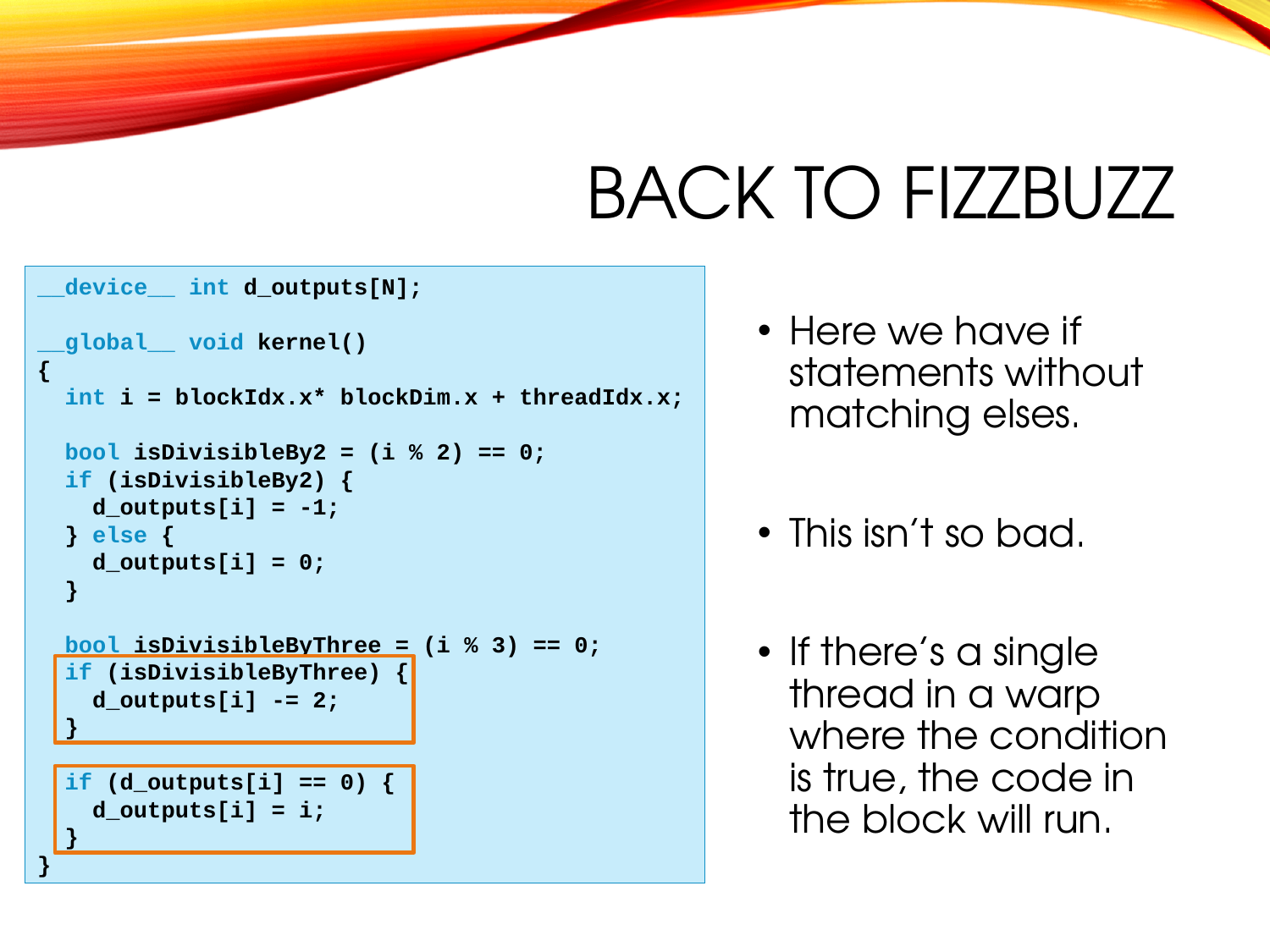

# Back to fizzbuzz
__device__ int d_outputs[N];

__global__ void kernel()
{
  int i = blockIdx.x* blockDim.x + threadIdx.x;

  bool isDivisibleBy2 = (i % 2) == 0;
  if (isDivisibleBy2) {
    d_outputs[i] = -1;
  } else {
    d_outputs[i] = 0;
  }

  bool isDivisibleByThree = (i % 3) == 0;
  if (isDivisibleByThree) {
    d_outputs[i] -= 2;
  }

  if (d_outputs[i] == 0) {
    d_outputs[i] = i;
  }
}
Here we have if statements without matching elses.

This isn’t so bad.

If there’s a single thread in a warp where the condition is true, the code in the block will run.